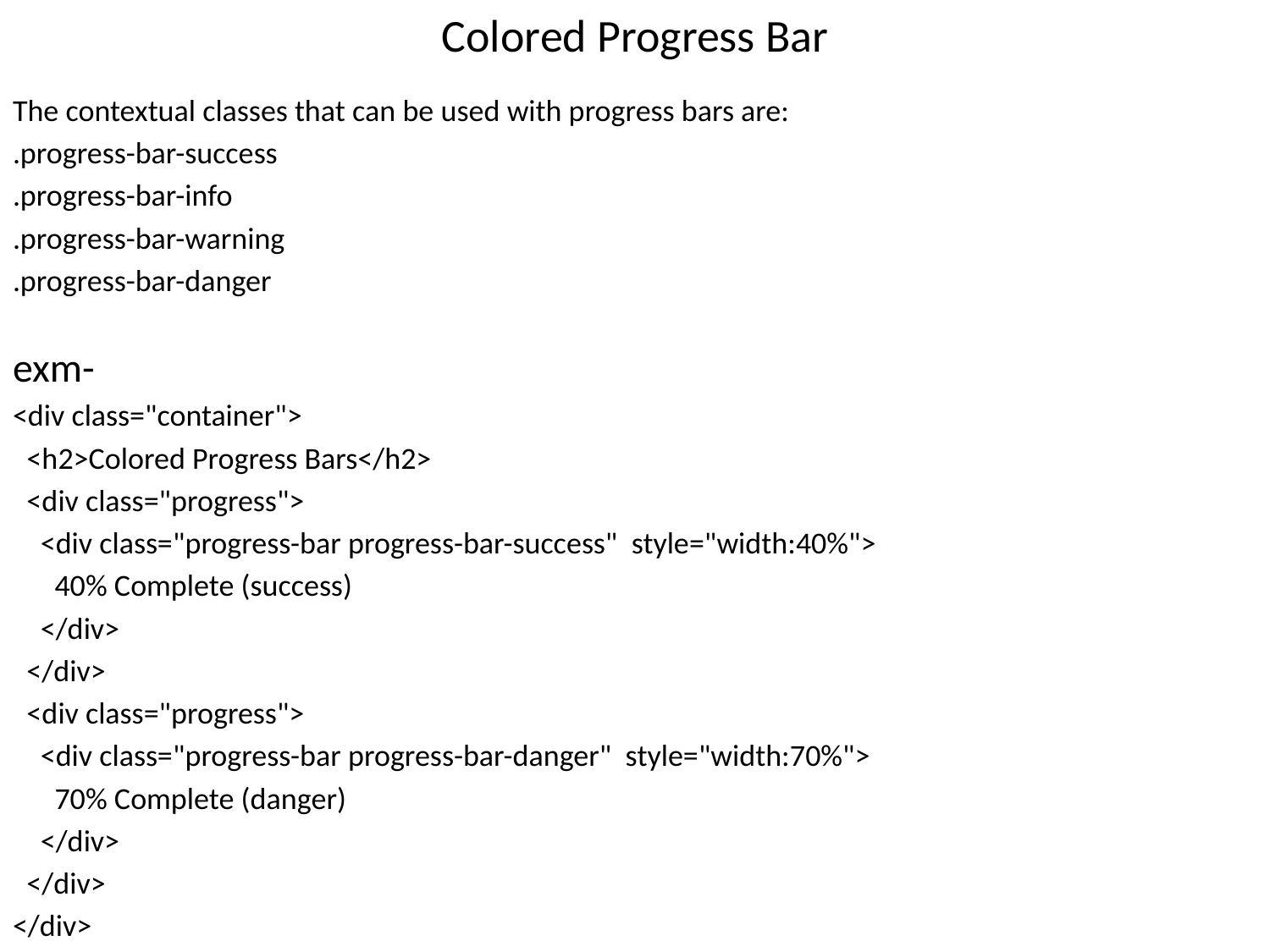

# Colored Progress Bar
The contextual classes that can be used with progress bars are:
.progress-bar-success
.progress-bar-info
.progress-bar-warning
.progress-bar-danger

exm-
<div class="container">
  <h2>Colored Progress Bars</h2>
  <div class="progress">
    <div class="progress-bar progress-bar-success"  style="width:40%">
      40% Complete (success)
    </div>
  </div>
  <div class="progress">
    <div class="progress-bar progress-bar-danger"  style="width:70%">
      70% Complete (danger)
    </div>
  </div>
</div>